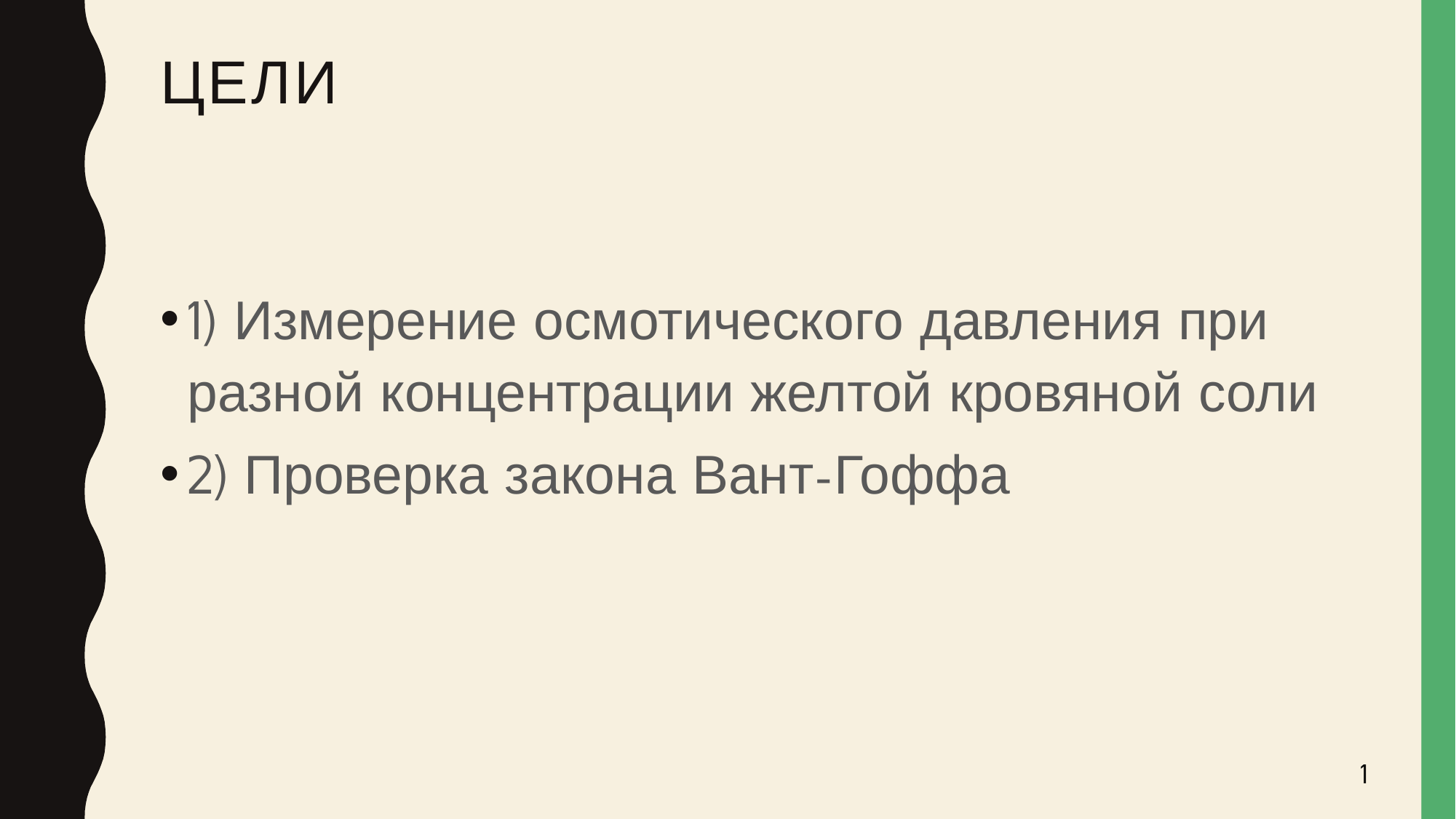

# Цели
1) Измерение осмотического давления при разной концентрации желтой кровяной соли
2) Проверка закона Вант-Гоффа
1